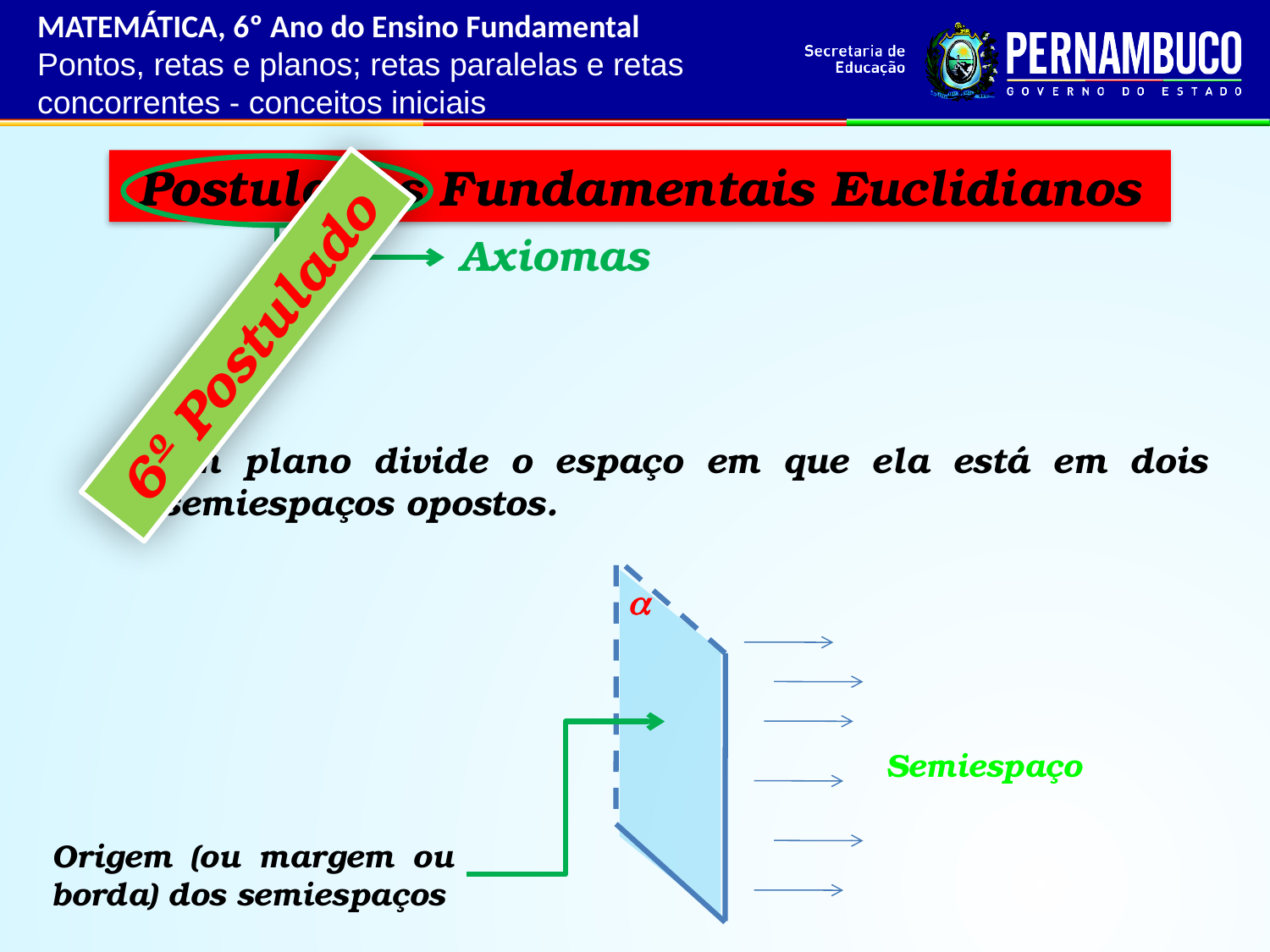

MATEMÁTICA, 6º Ano do Ensino Fundamental
Pontos, retas e planos; retas paralelas e retas concorrentes - conceitos iniciais
Postulados Fundamentais Euclidianos

Axiomas
6º Postulado
Um plano divide o espaço em que ela está em dois semiespaços opostos.
α

Semiespaço
Origem (ou margem ou borda) dos semiespaços